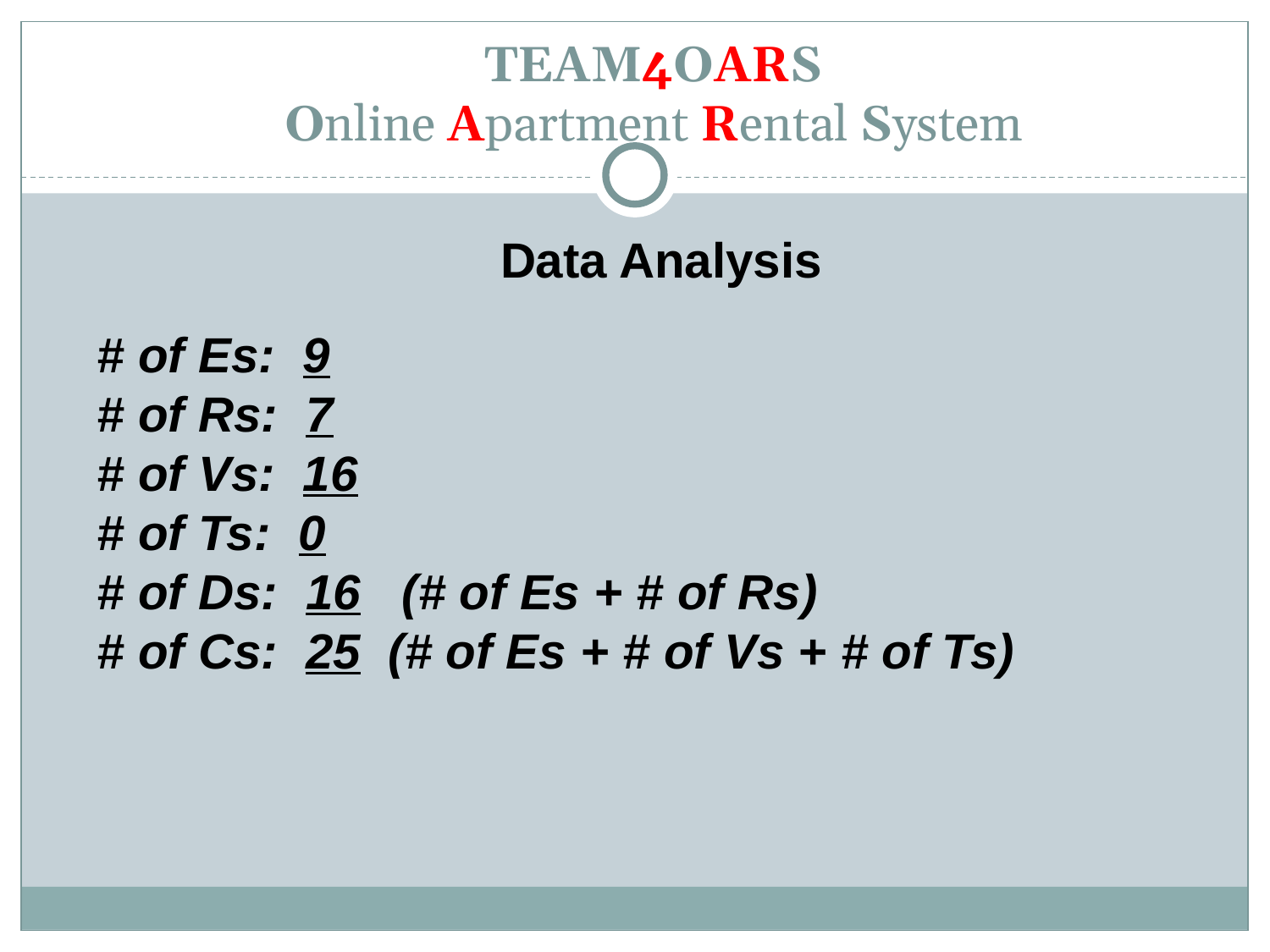

# TEAM4OARS Online Apartment Rental System
Data Analysis
# of Es:  9
# of Rs:  7
# of Vs:  16
# of Ts:  0
# of Ds:  16   (# of Es + # of Rs)
# of Cs:  25  (# of Es + # of Vs + # of Ts)